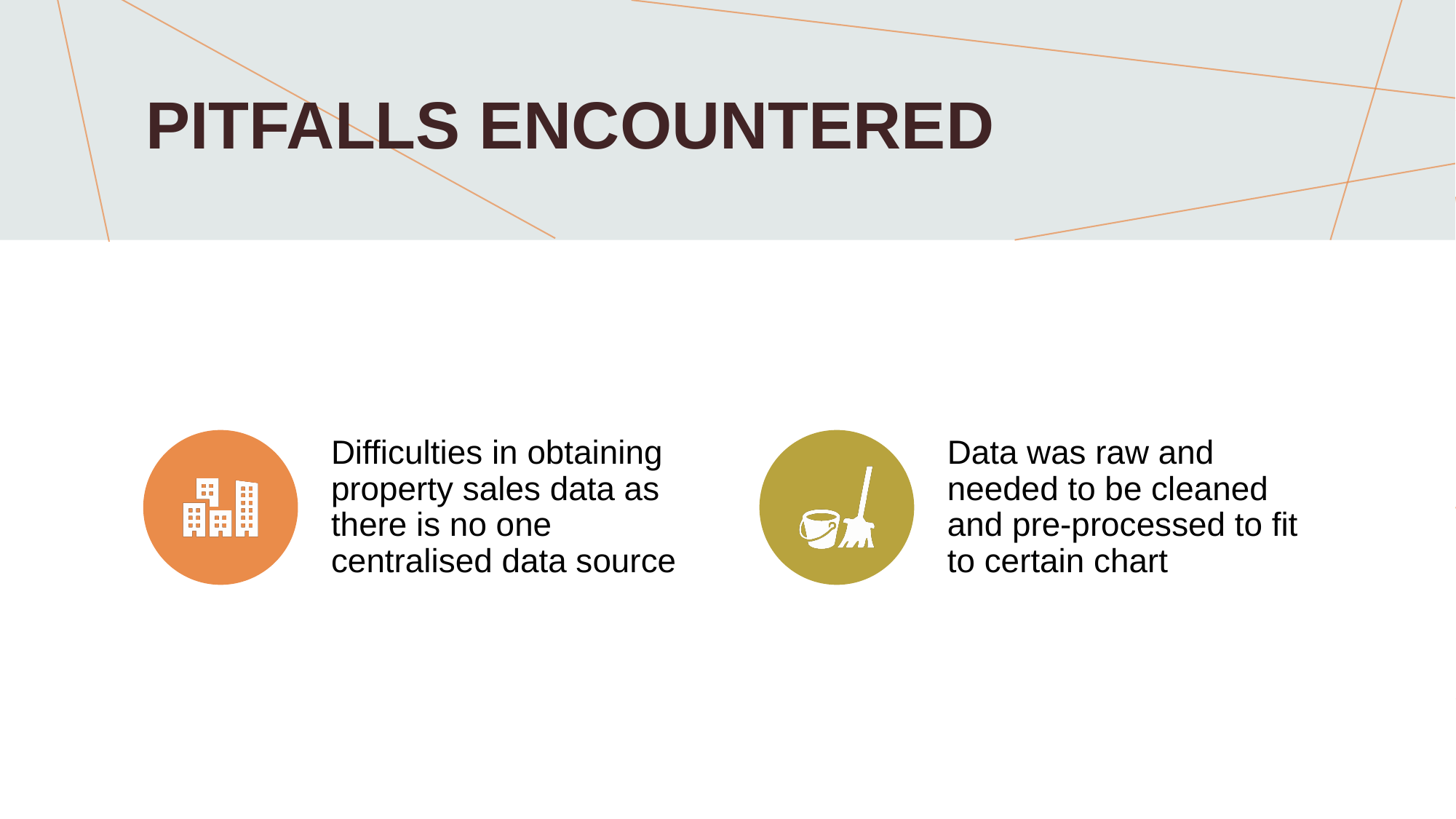

# Pitfalls encountered
Difficulties in obtaining property sales data as there is no one centralised data source
Data was raw and needed to be cleaned and pre-processed to fit to certain chart